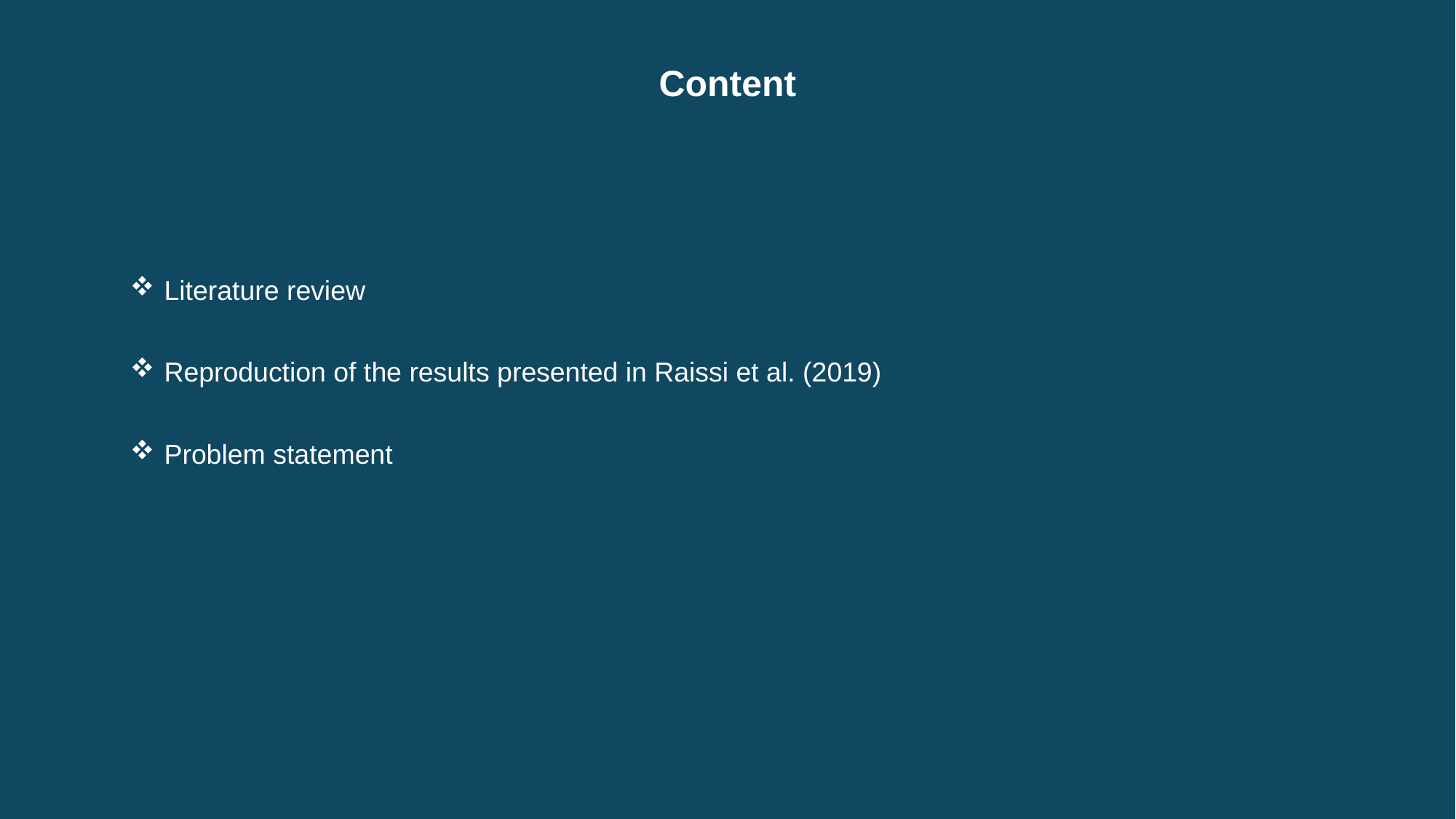

Content
Literature review
Reproduction of the results presented in Raissi et al. (2019)
Problem statement